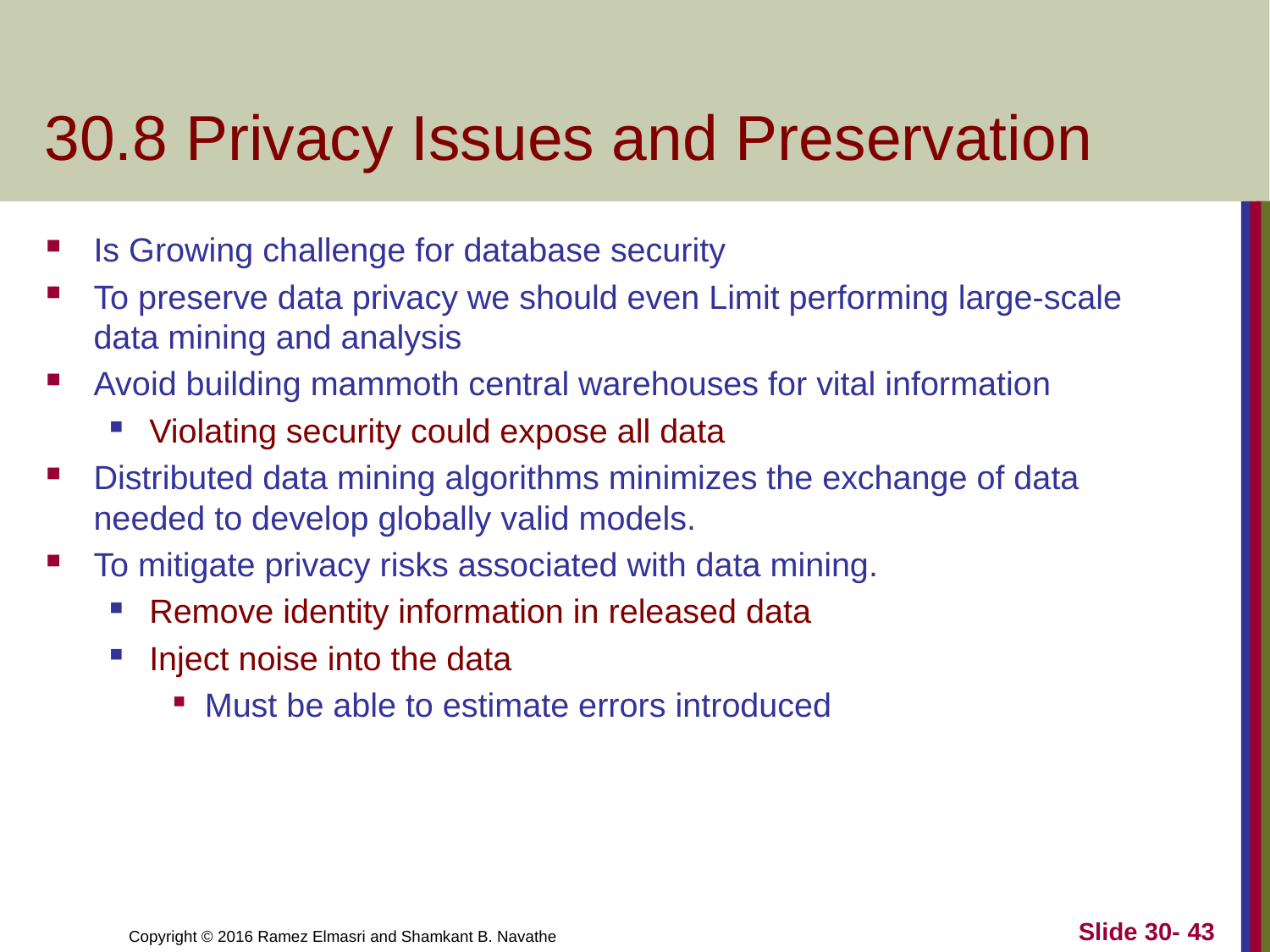

# 30.8 Privacy Issues and Preservation
Is Growing challenge for database security
To preserve data privacy we should even Limit performing large-scale data mining and analysis
Avoid building mammoth central warehouses for vital information
Violating security could expose all data
Distributed data mining algorithms minimizes the exchange of data needed to develop globally valid models.
To mitigate privacy risks associated with data mining.
Remove identity information in released data
Inject noise into the data
Must be able to estimate errors introduced
Slide 30- 43